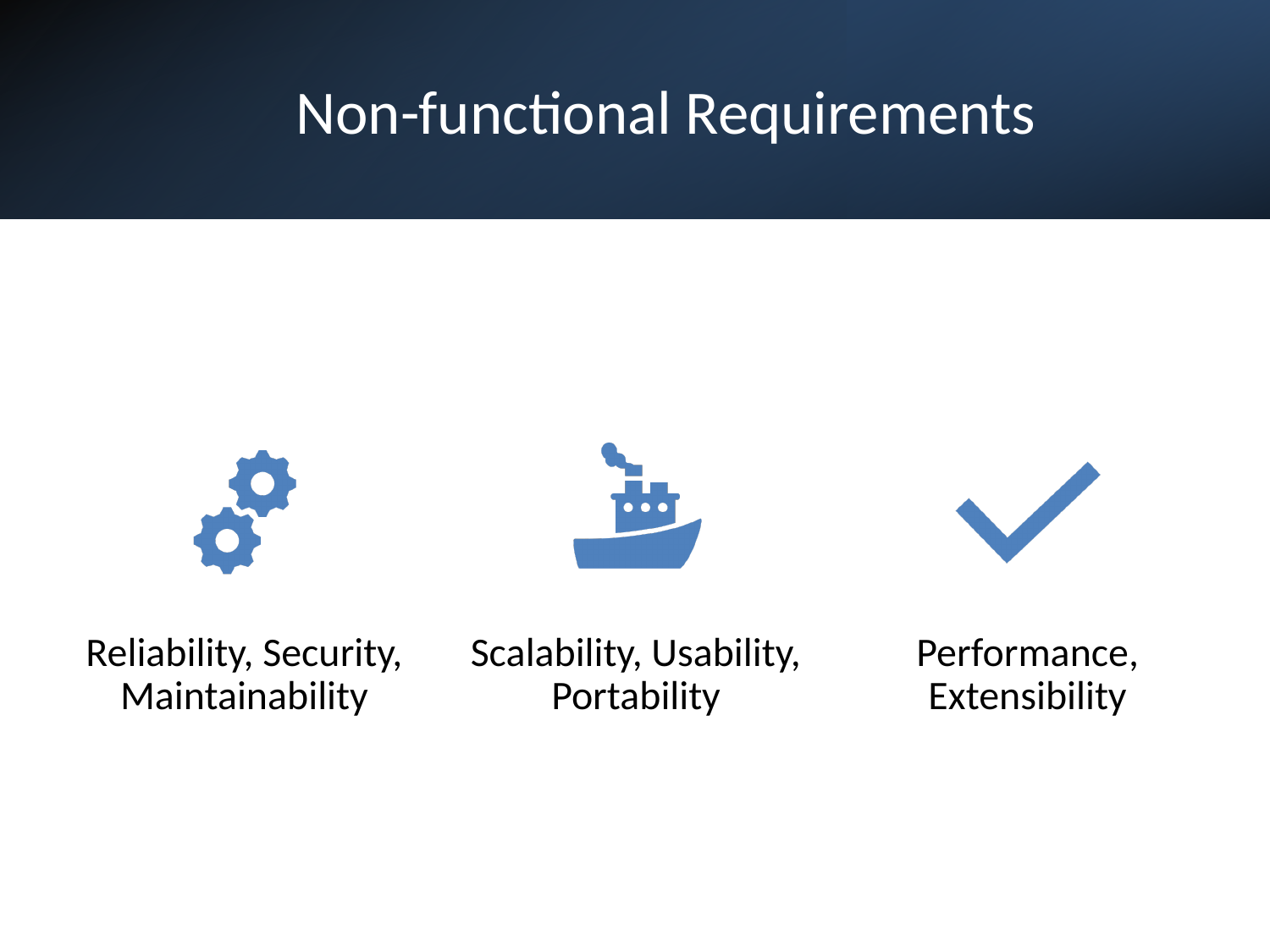

# Non-functional Requirements
Reliability, Security, Maintainability
Scalability, Usability, Portability
Performance, Extensibility